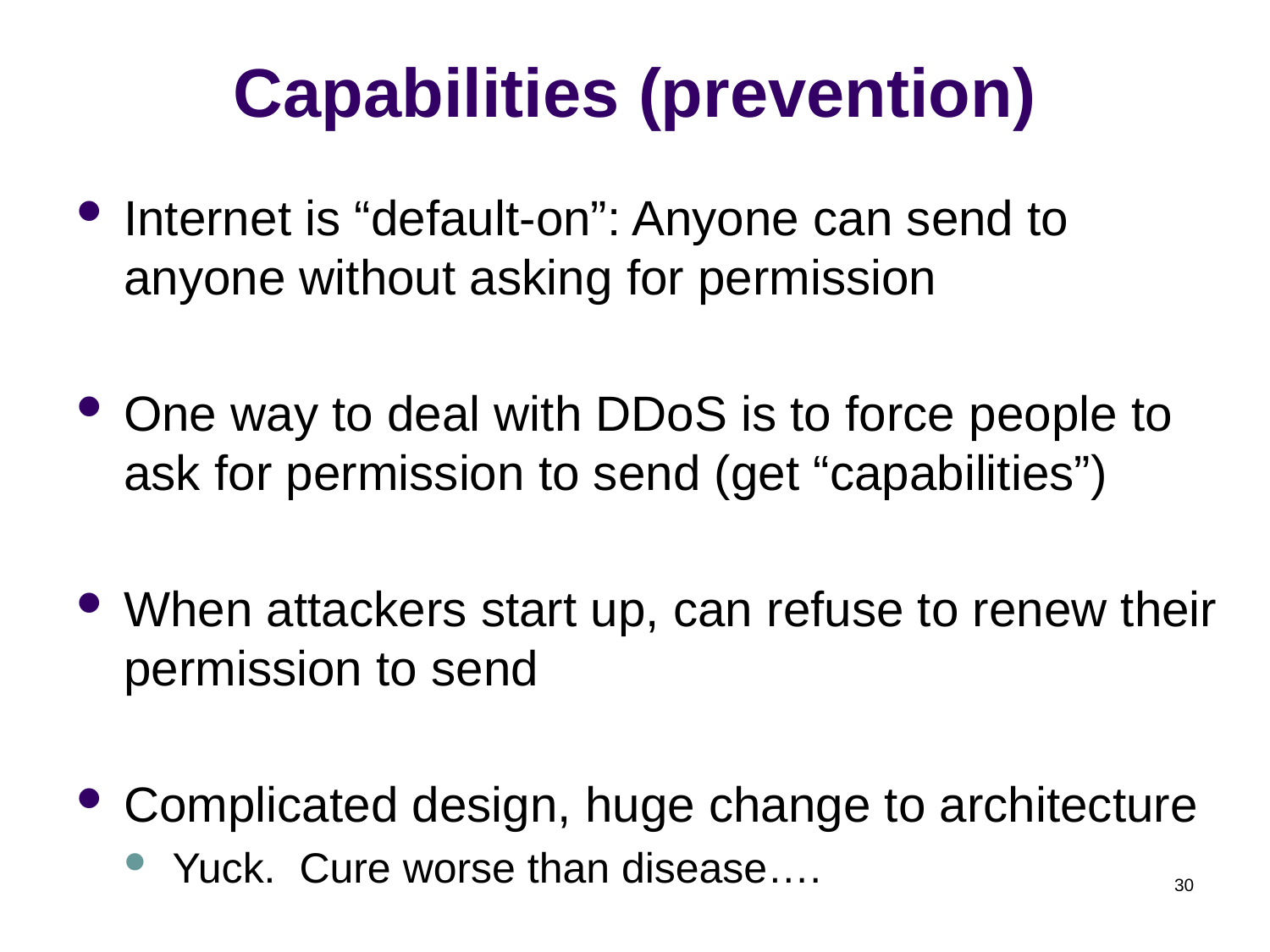

# Capabilities (prevention)
Internet is “default-on”: Anyone can send to anyone without asking for permission

One way to deal with DDoS is to force people to ask for permission to send (get “capabilities”)

When attackers start up, can refuse to renew their permission to send

Complicated design, huge change to architecture
Yuck.  Cure worse than disease….
30